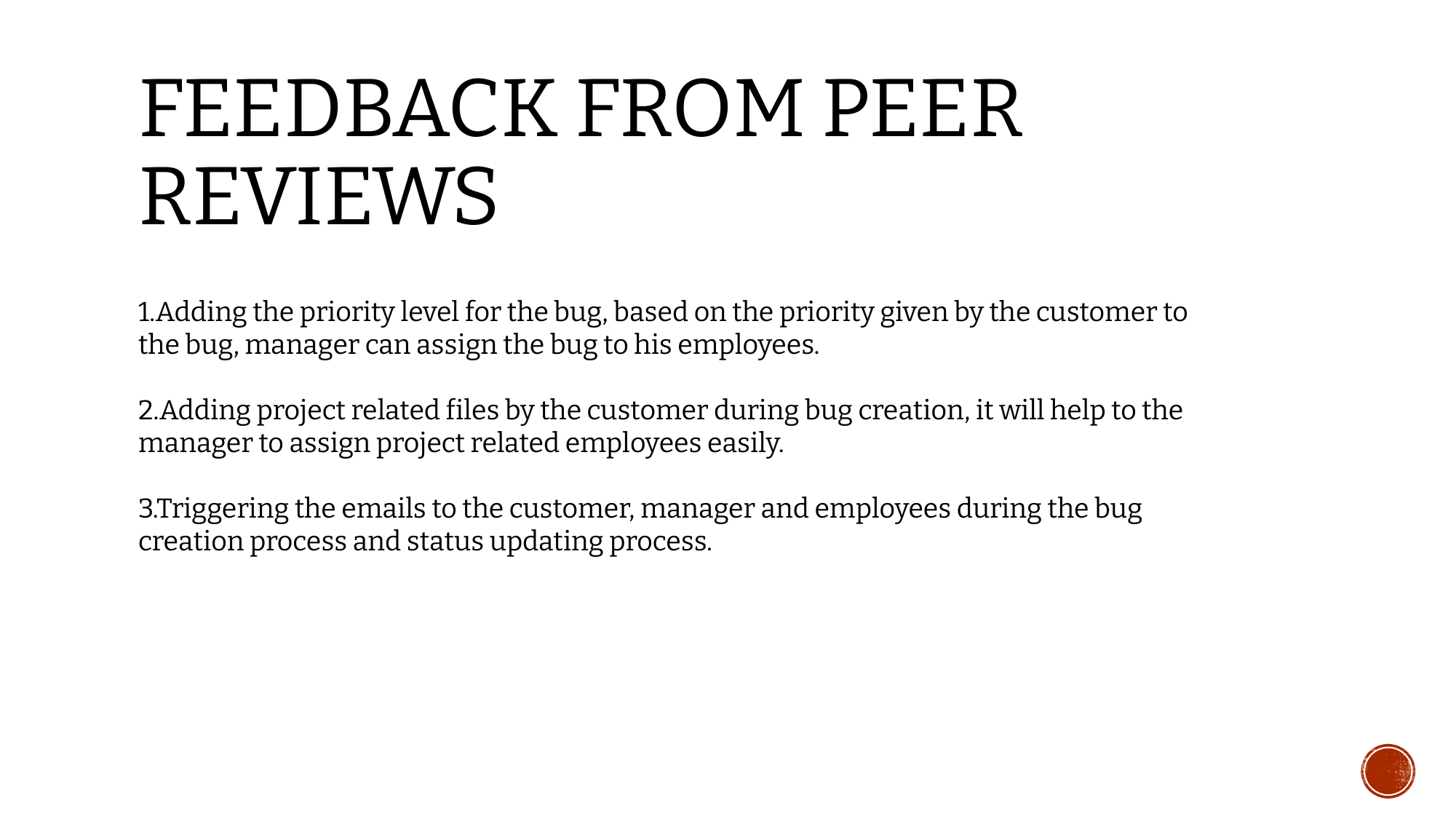

# Feedback from peer reviews
1.Adding the priority level for the bug, based on the priority given by the customer to the bug, manager can assign the bug to his employees.

2.Adding project related files by the customer during bug creation, it will help to the manager to assign project related employees easily.

3.Triggering the emails to the customer, manager and employees during the bug creation process and status updating process.